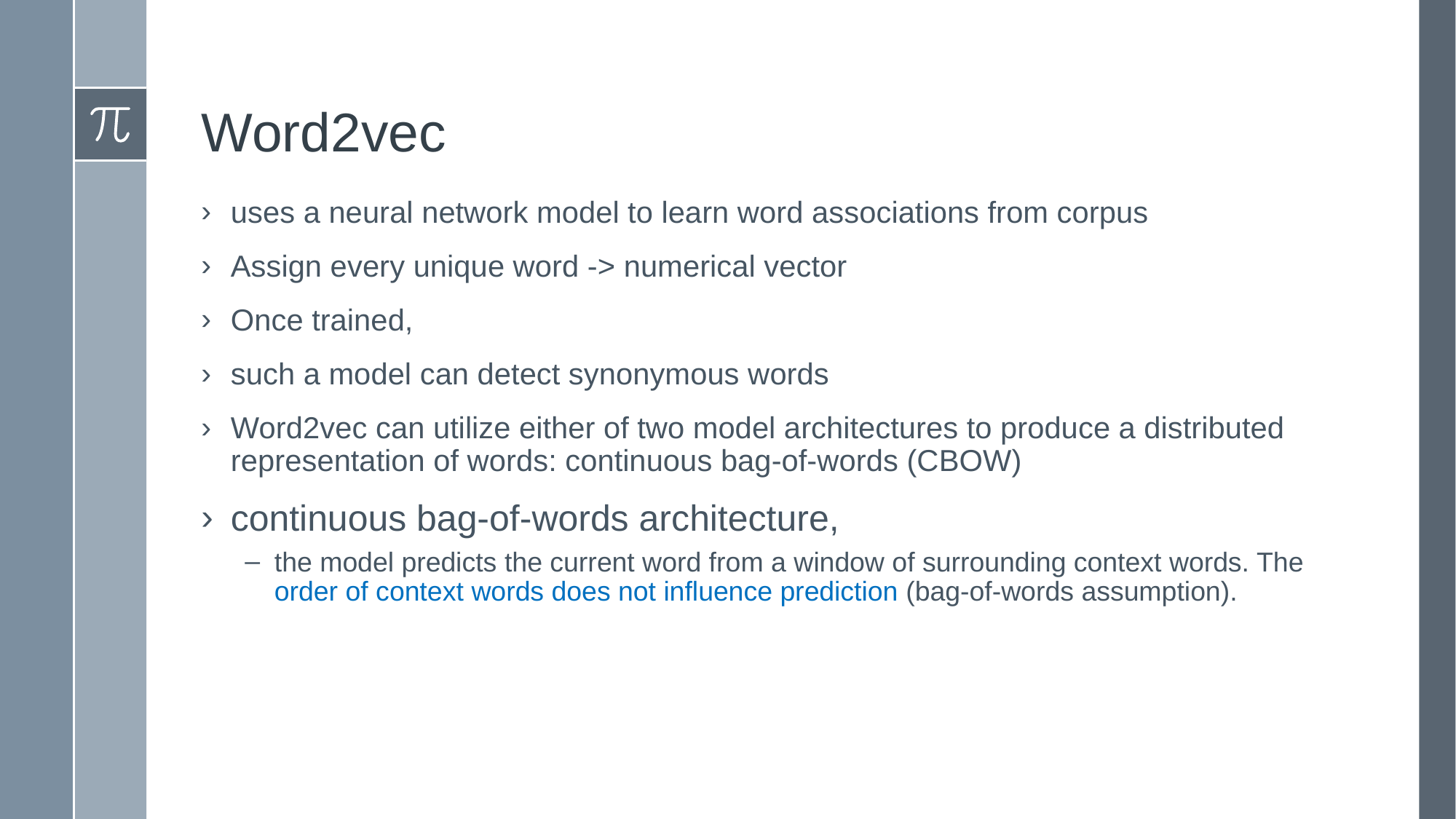

# Word2vec
uses a neural network model to learn word associations from corpus
Assign every unique word -> numerical vector
Once trained,
such a model can detect synonymous words
Word2vec can utilize either of two model architectures to produce a distributed representation of words: continuous bag-of-words (CBOW)
continuous bag-of-words architecture,
the model predicts the current word from a window of surrounding context words. The order of context words does not influence prediction (bag-of-words assumption).